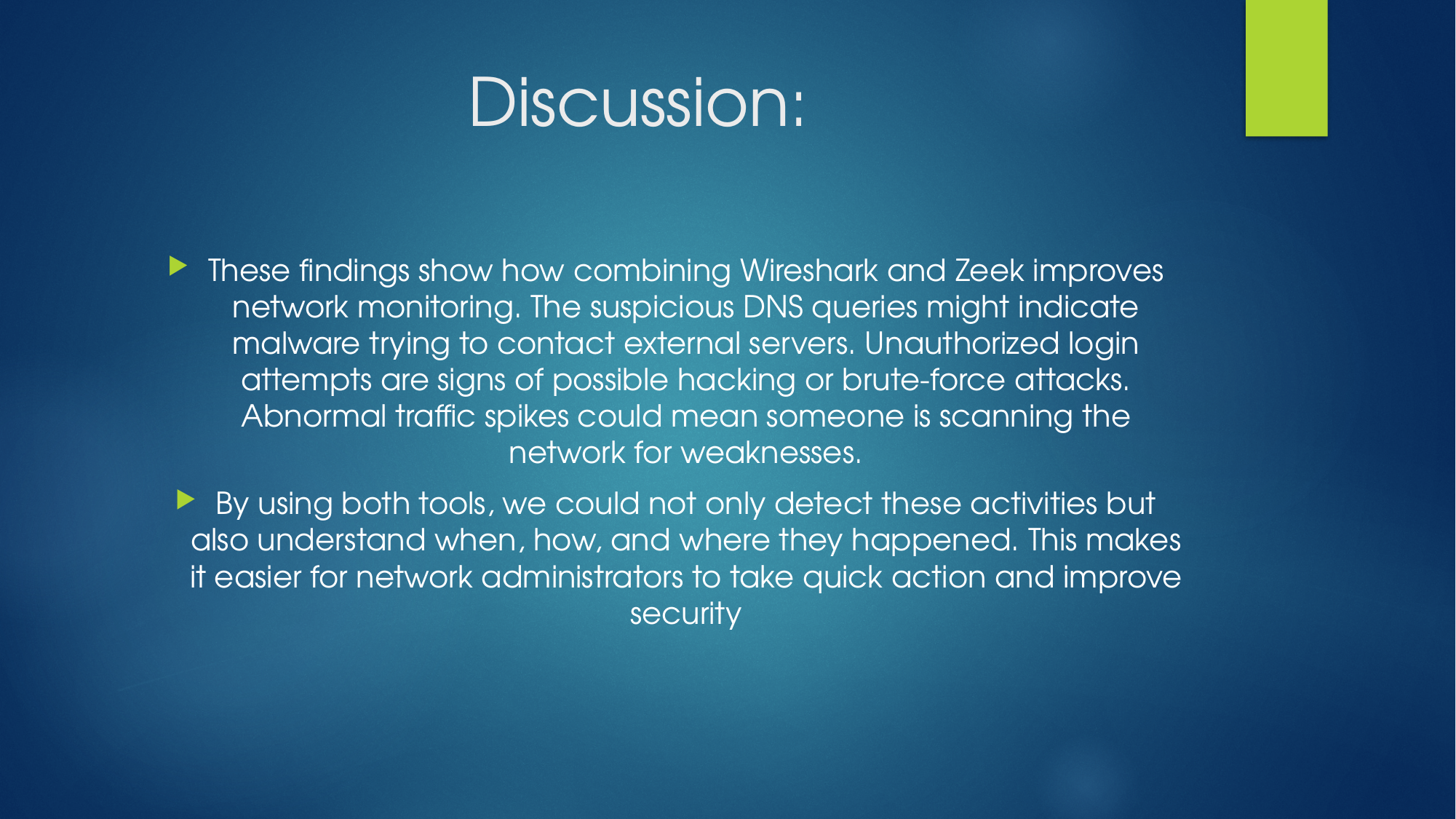

# Discussion:
These findings show how combining Wireshark and Zeek improves network monitoring. The suspicious DNS queries might indicate malware trying to contact external servers. Unauthorized login attempts are signs of possible hacking or brute-force attacks. Abnormal traffic spikes could mean someone is scanning the network for weaknesses.
By using both tools, we could not only detect these activities but also understand when, how, and where they happened. This makes it easier for network administrators to take quick action and improve security